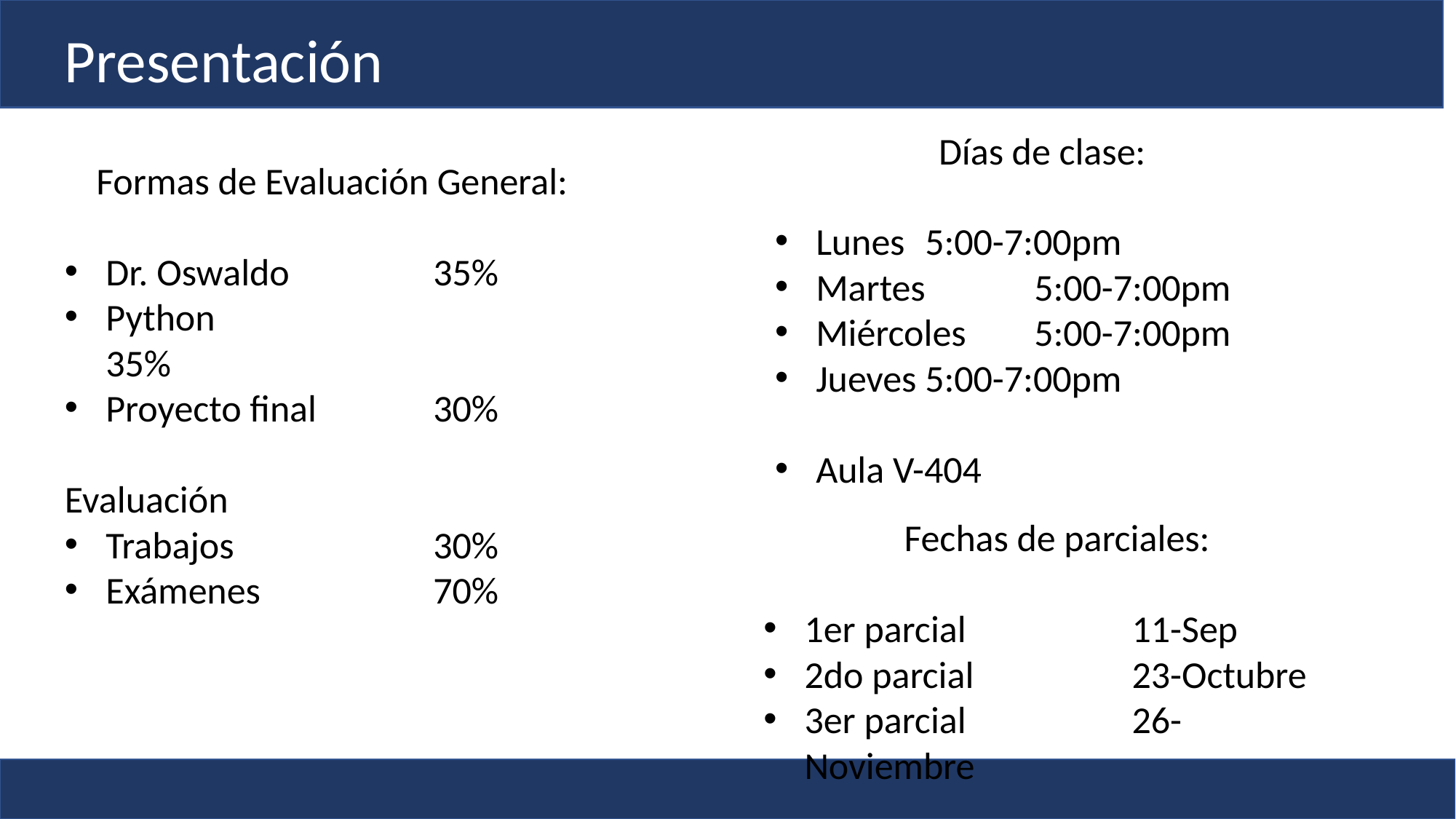

Presentación
Días de clase:

Lunes	5:00-7:00pm
Martes	5:00-7:00pm
Miércoles	5:00-7:00pm
Jueves	5:00-7:00pm

Aula V-404
Formas de Evaluación General:

Dr. Oswaldo		35%
Python			35%
Proyecto final		30%

Evaluación
Trabajos		30%
Exámenes		70%

Fechas de parciales:

1er parcial		11-Sep
2do parcial		23-Octubre
3er parcial		26-Noviembre